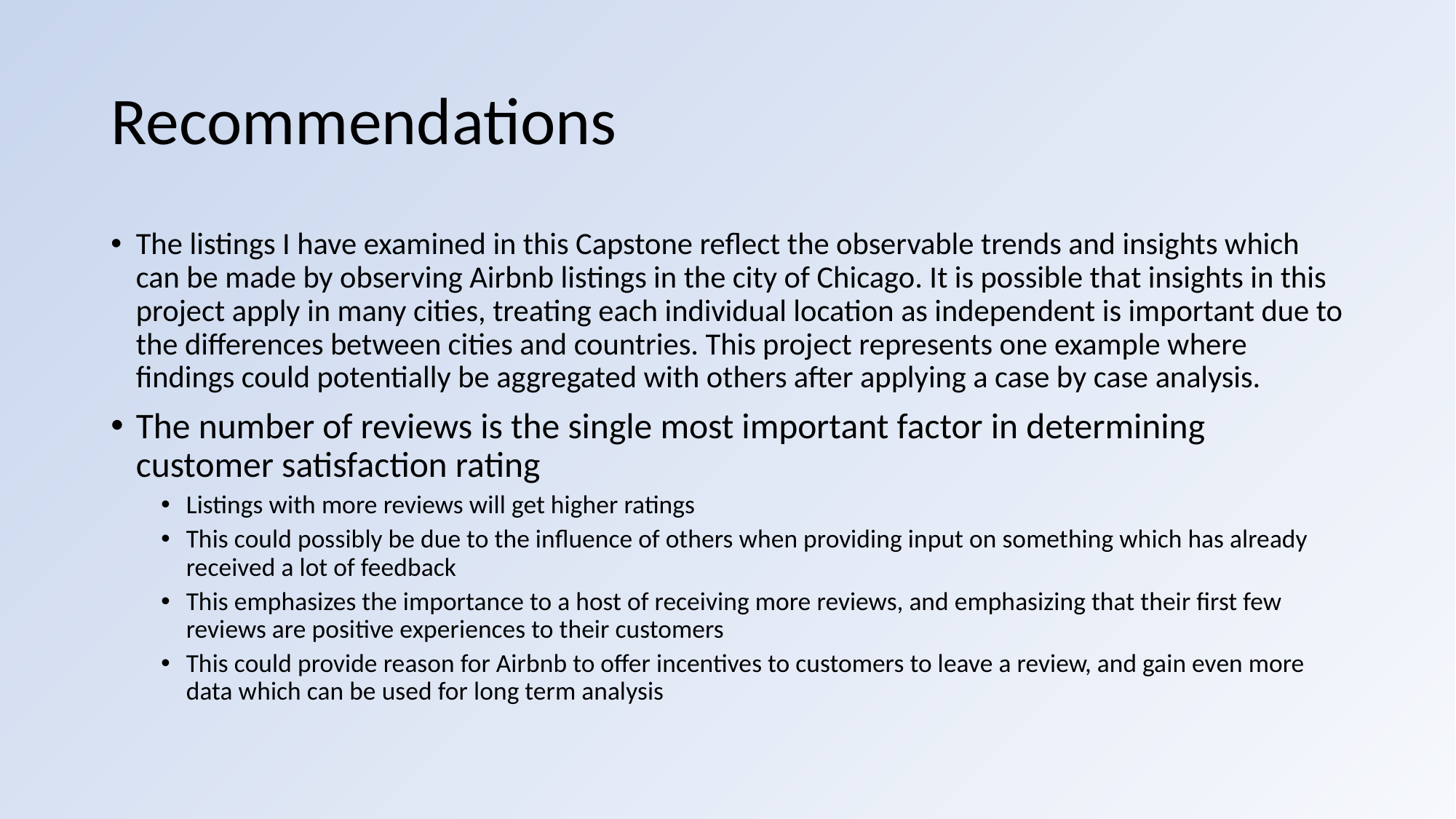

# Recommendations
The listings I have examined in this Capstone reflect the observable trends and insights which can be made by observing Airbnb listings in the city of Chicago. It is possible that insights in this project apply in many cities, treating each individual location as independent is important due to the differences between cities and countries. This project represents one example where findings could potentially be aggregated with others after applying a case by case analysis.
The number of reviews is the single most important factor in determining customer satisfaction rating
Listings with more reviews will get higher ratings
This could possibly be due to the influence of others when providing input on something which has already received a lot of feedback
This emphasizes the importance to a host of receiving more reviews, and emphasizing that their first few reviews are positive experiences to their customers
This could provide reason for Airbnb to offer incentives to customers to leave a review, and gain even more data which can be used for long term analysis